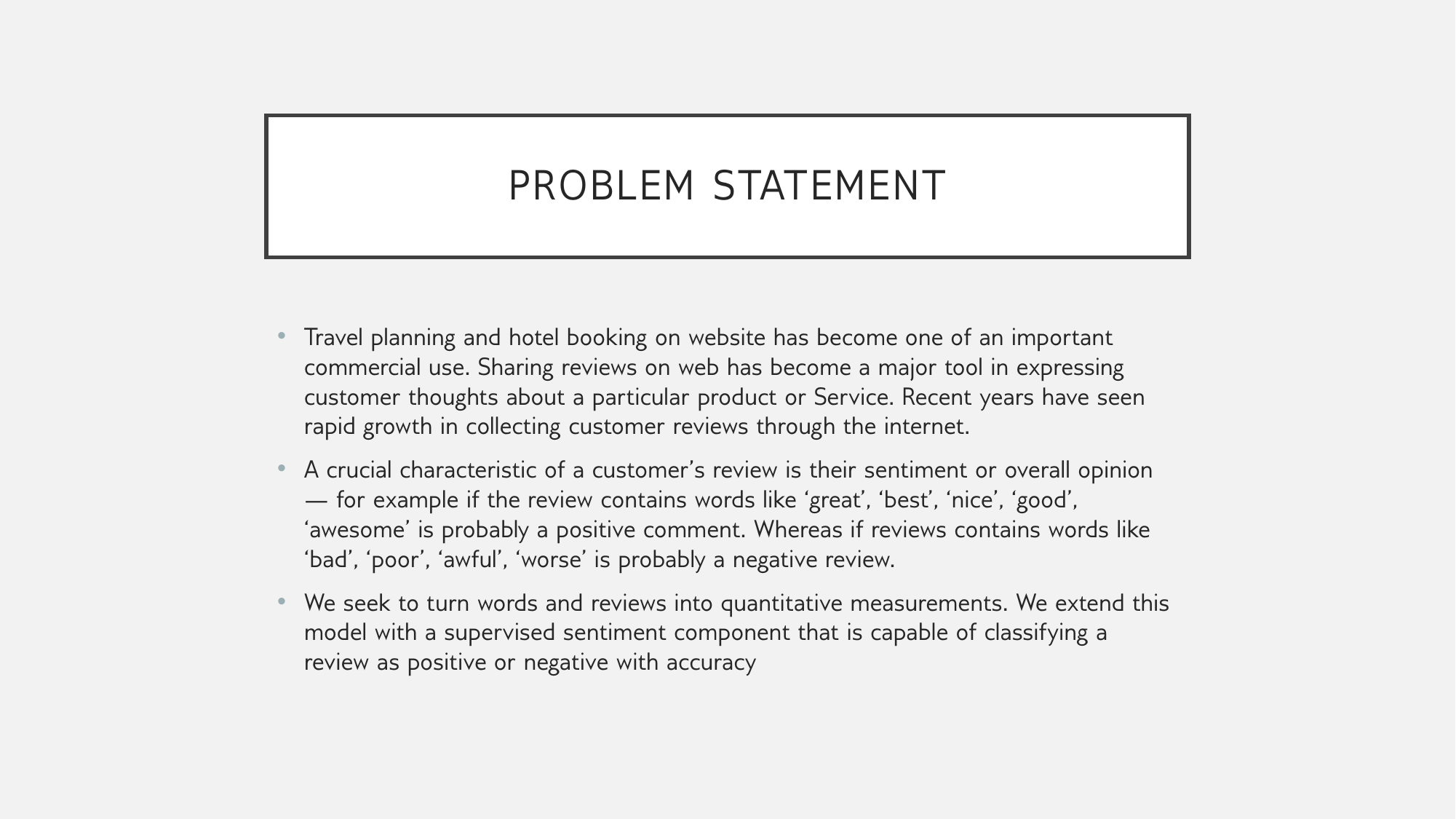

# Problem statement
Travel planning and hotel booking on website has become one of an important commercial use. Sharing reviews on web has become a major tool in expressing customer thoughts about a particular product or Service. Recent years have seen rapid growth in collecting customer reviews through the internet.
A crucial characteristic of a customer’s review is their sentiment or overall opinion — for example if the review contains words like ‘great’, ‘best’, ‘nice’, ‘good’, ‘awesome’ is probably a positive comment. Whereas if reviews contains words like ‘bad’, ‘poor’, ‘awful’, ‘worse’ is probably a negative review.
We seek to turn words and reviews into quantitative measurements. We extend this model with a supervised sentiment component that is capable of classifying a review as positive or negative with accuracy